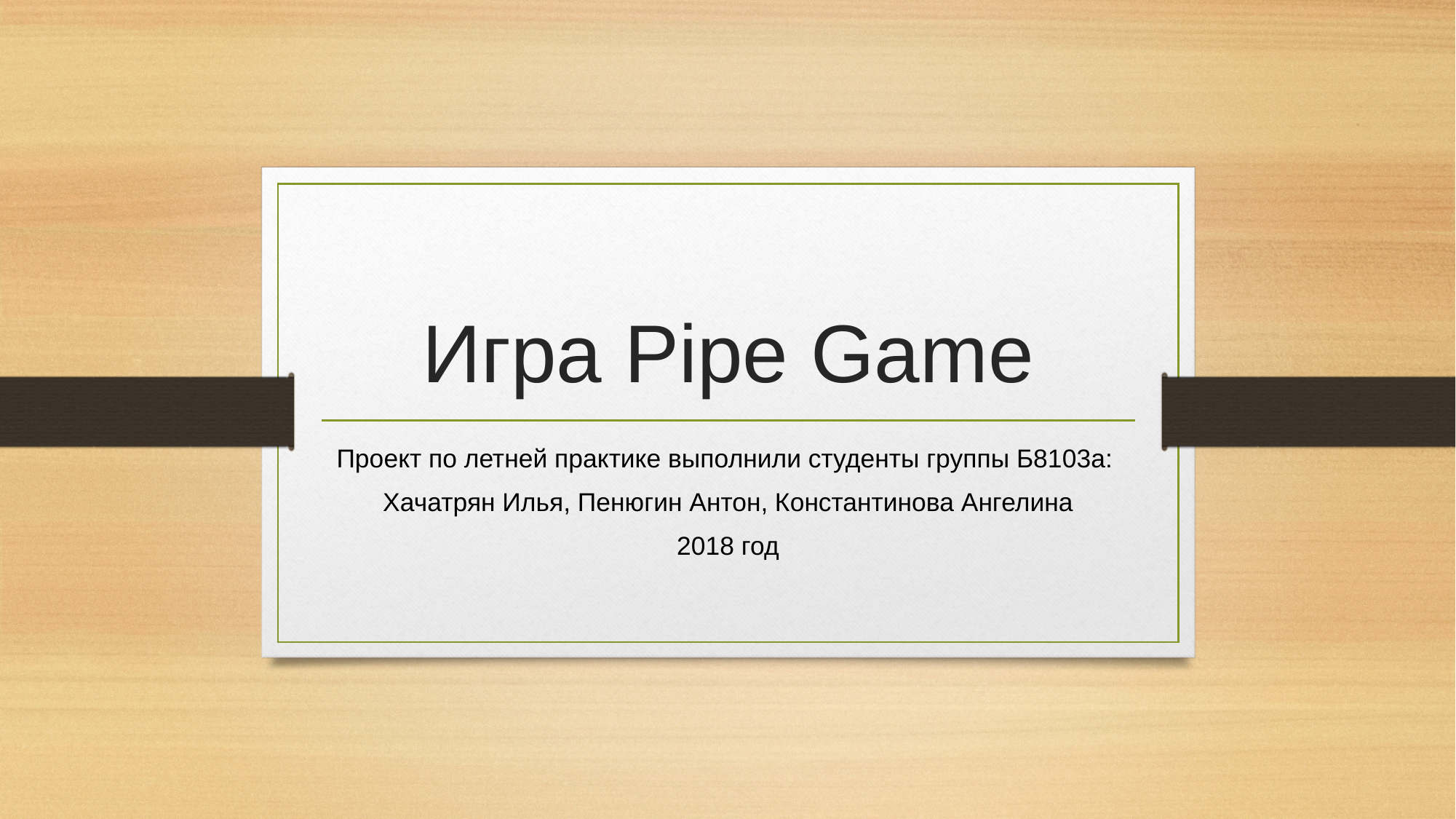

# Игра Pipe Game
Проект по летней практике выполнили студенты группы Б8103а:
Хачатрян Илья, Пенюгин Антон, Константинова Ангелина
2018 год